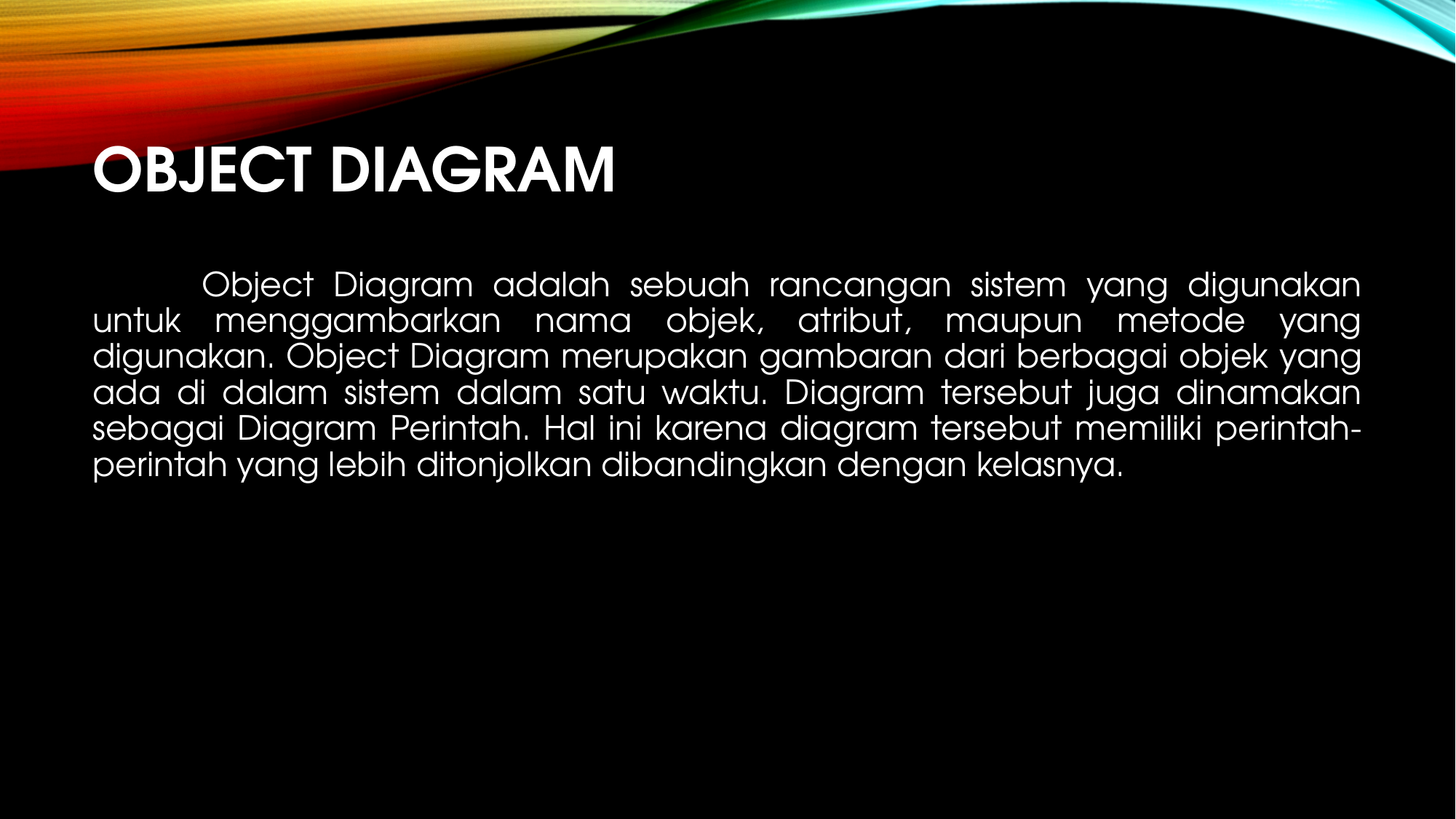

# object diagram
	Object Diagram adalah sebuah rancangan sistem yang digunakan untuk menggambarkan nama objek, atribut, maupun metode yang digunakan. Object Diagram merupakan gambaran dari berbagai objek yang ada di dalam sistem dalam satu waktu. Diagram tersebut juga dinamakan sebagai Diagram Perintah. Hal ini karena diagram tersebut memiliki perintah-perintah yang lebih ditonjolkan dibandingkan dengan kelasnya.